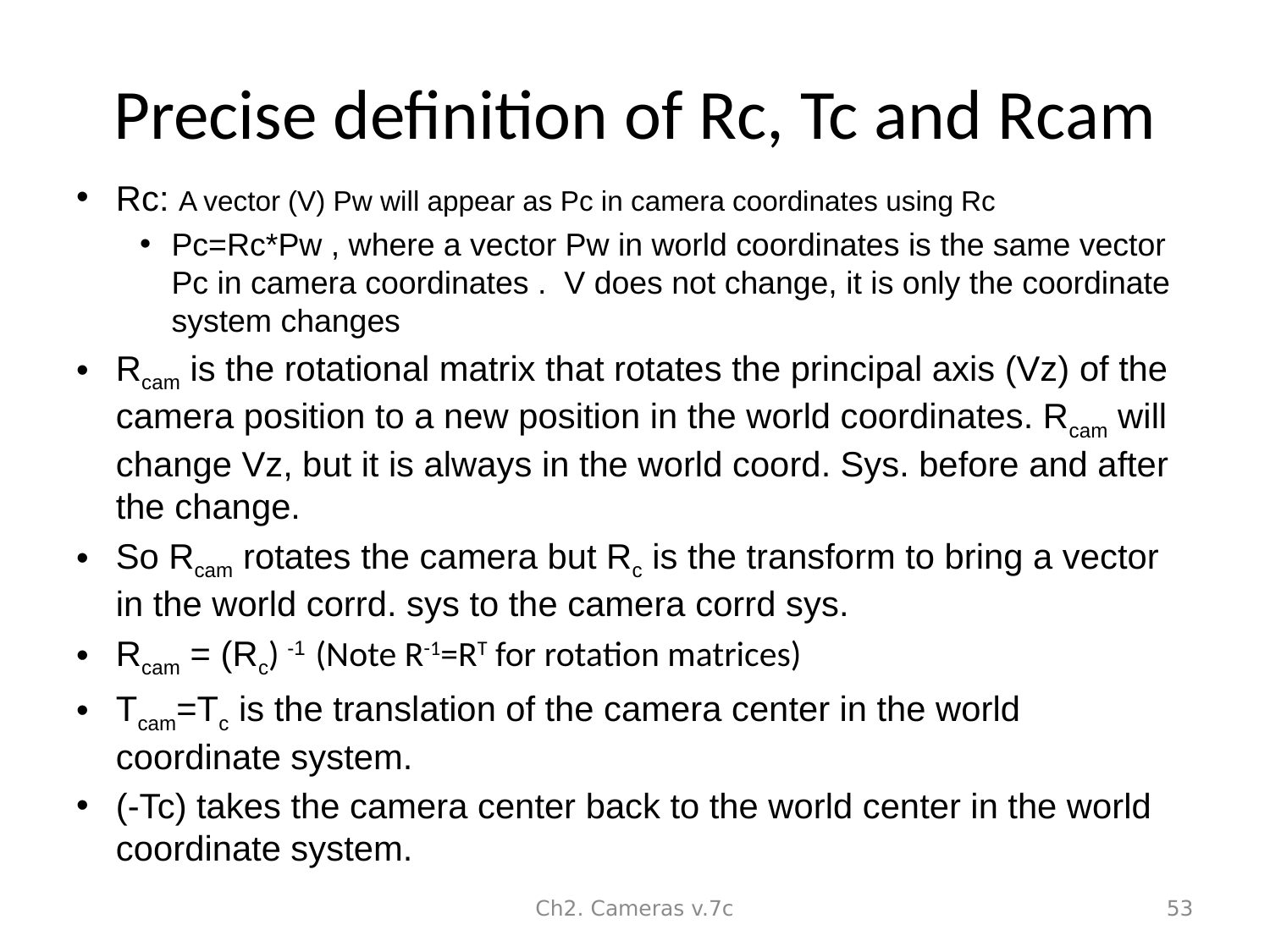

# Precise definition of Rc, Tc and Rcam
Rc: A vector (V) Pw will appear as Pc in camera coordinates using Rc
Pc=Rc*Pw , where a vector Pw in world coordinates is the same vector Pc in camera coordinates .  V does not change, it is only the coordinate system changes
Rcam is the rotational matrix that rotates the principal axis (Vz) of the camera position to a new position in the world coordinates. Rcam will change Vz, but it is always in the world coord. Sys. before and after the change.
So Rcam rotates the camera but Rc is the transform to bring a vector in the world corrd. sys to the camera corrd sys.
Rcam = (Rc) -1 (Note R-1=RT for rotation matrices)
Tcam=Tc is the translation of the camera center in the world coordinate system.
(-Tc) takes the camera center back to the world center in the world coordinate system.

Ch2. Cameras v.7c
53